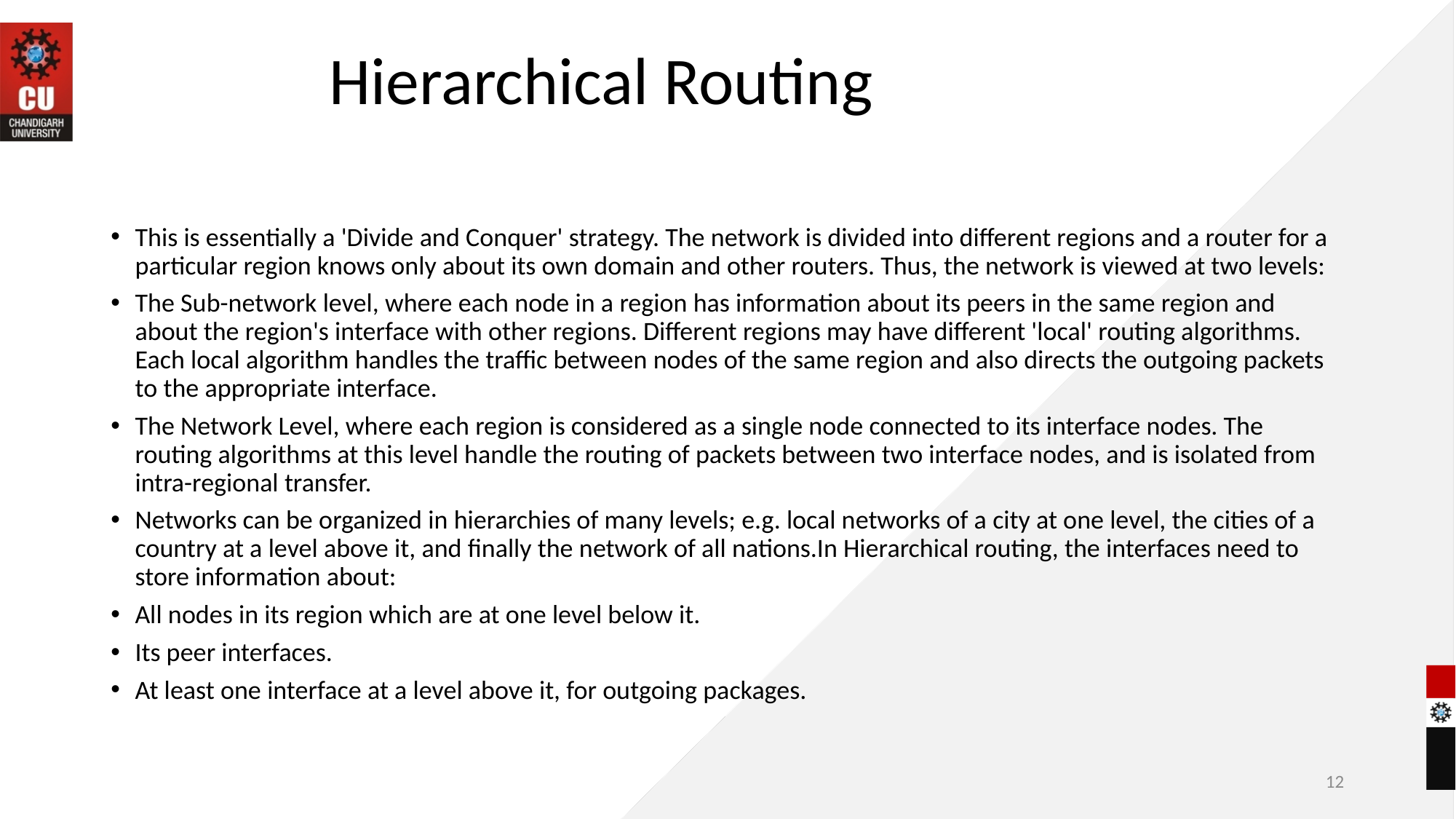

# Hierarchical Routing
This is essentially a 'Divide and Conquer' strategy. The network is divided into different regions and a router for a particular region knows only about its own domain and other routers. Thus, the network is viewed at two levels:
The Sub-network level, where each node in a region has information about its peers in the same region and about the region's interface with other regions. Different regions may have different 'local' routing algorithms. Each local algorithm handles the traffic between nodes of the same region and also directs the outgoing packets to the appropriate interface.
The Network Level, where each region is considered as a single node connected to its interface nodes. The routing algorithms at this level handle the routing of packets between two interface nodes, and is isolated from intra-regional transfer.
Networks can be organized in hierarchies of many levels; e.g. local networks of a city at one level, the cities of a country at a level above it, and finally the network of all nations.In Hierarchical routing, the interfaces need to store information about:
All nodes in its region which are at one level below it.
Its peer interfaces.
At least one interface at a level above it, for outgoing packages.

12